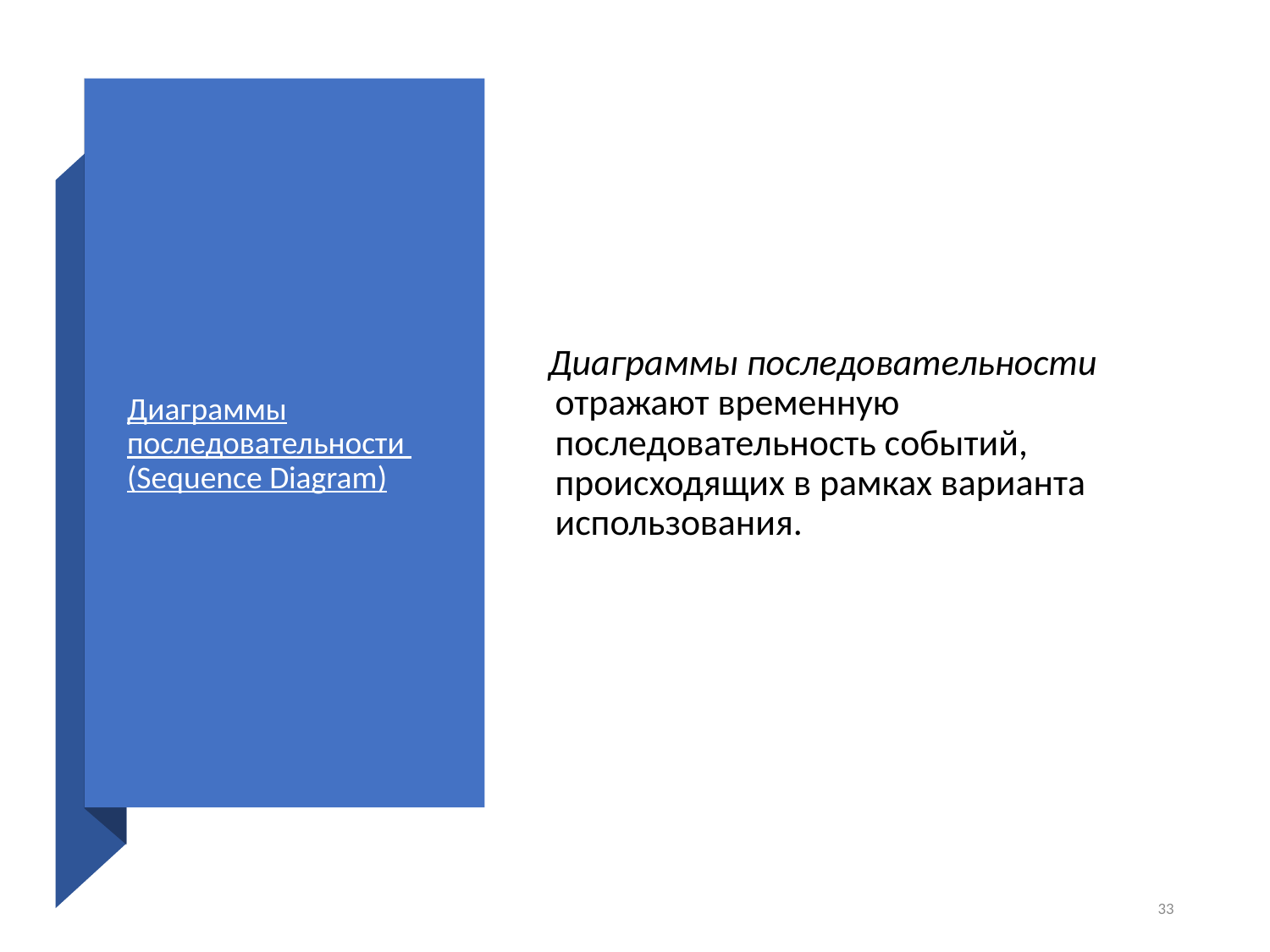

# Диаграммы последовательности (Sequence Diagram)
  Диаграммы последовательности отражают временную последовательность событий, происходящих в рамках варианта использования.

33